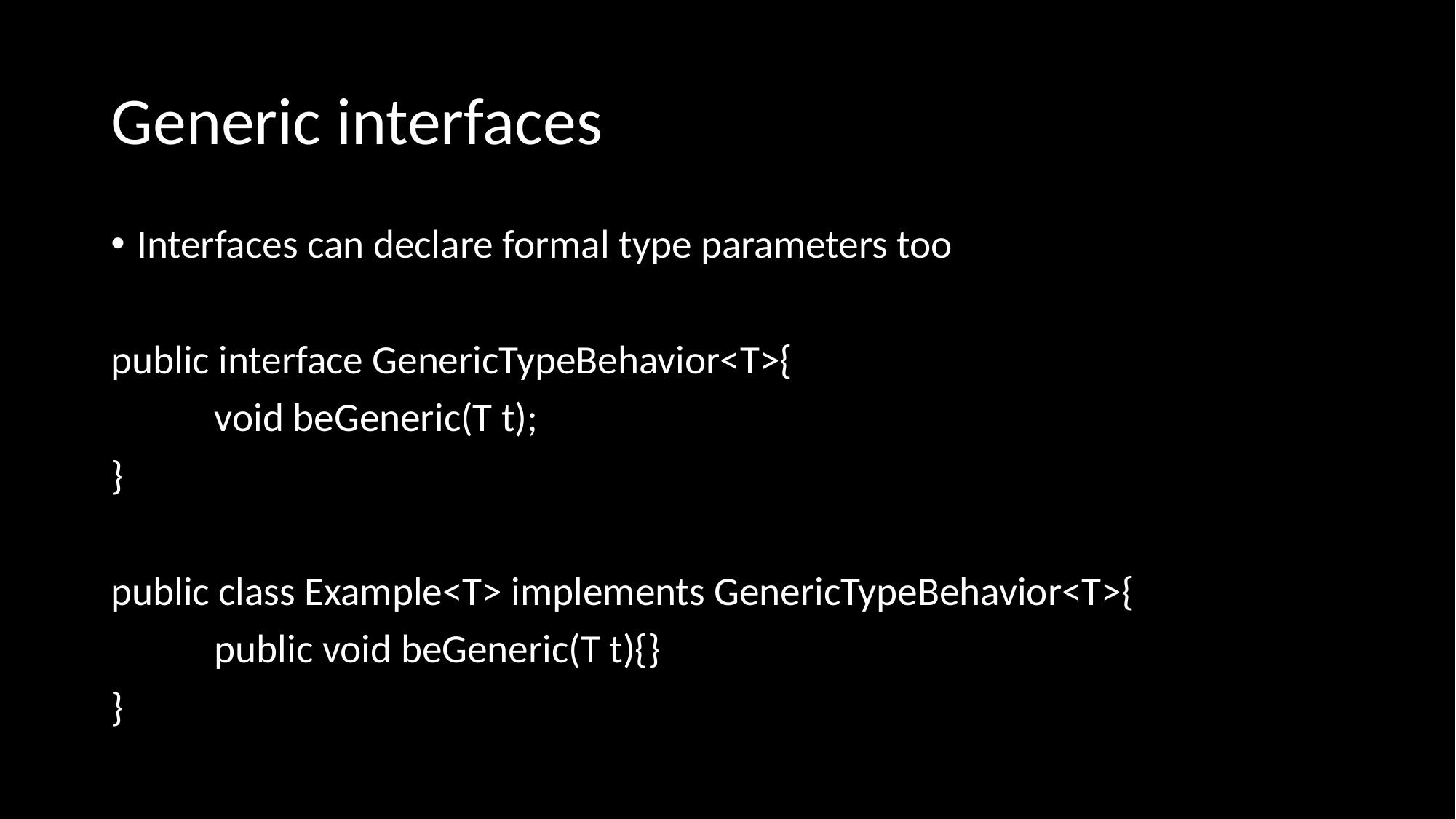

# Generic interfaces
Interfaces can declare formal type parameters too

public interface GenericTypeBehavior<T>{
	void beGeneric(T t);
}

public class Example<T> implements GenericTypeBehavior<T>{
	public void beGeneric(T t){}
}